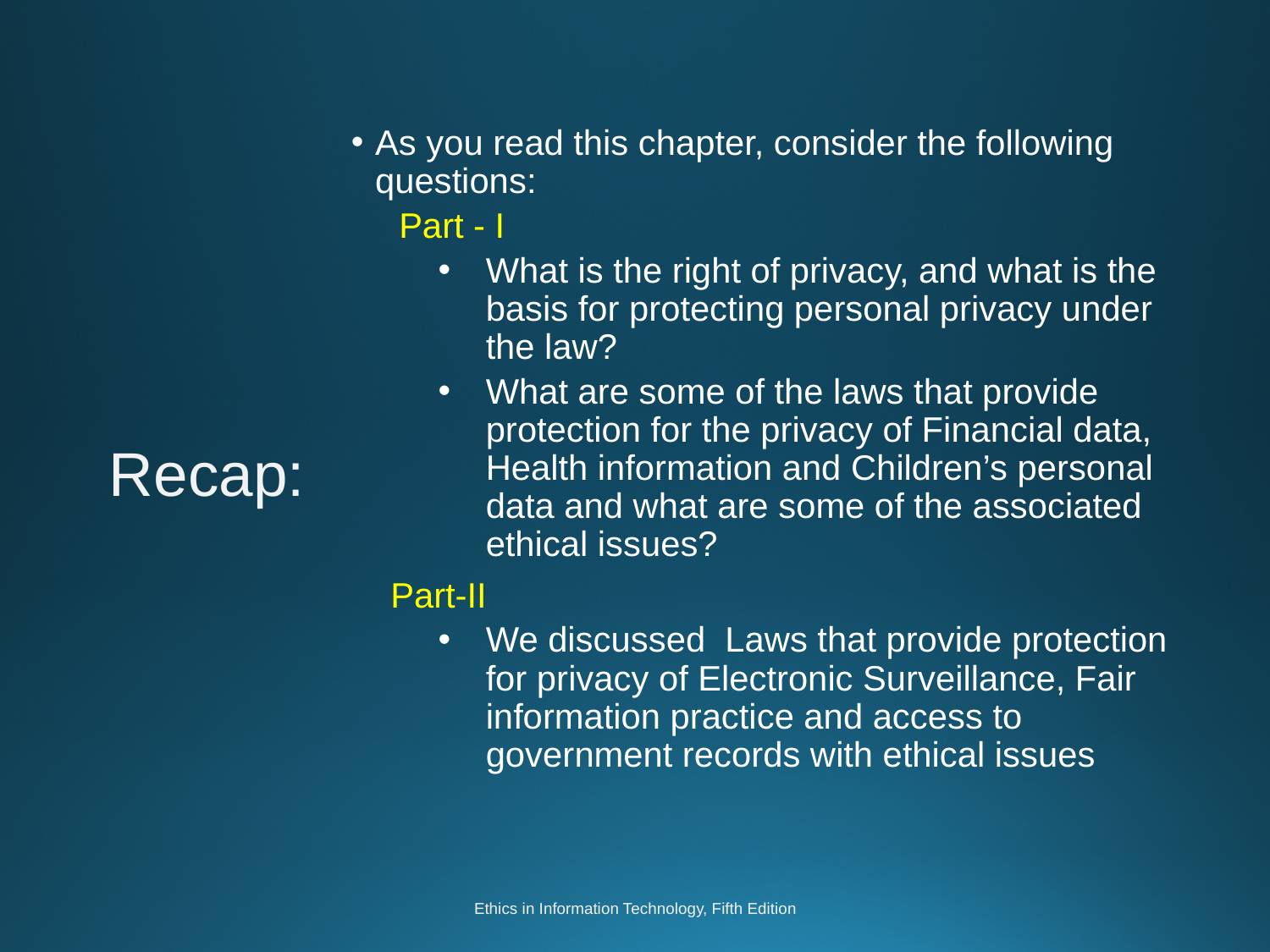

As you read this chapter, consider the following questions:
Part - I
What is the right of privacy, and what is the basis for protecting personal privacy under the law?
What are some of the laws that provide protection for the privacy of Financial data, Health information and Children’s personal data and what are some of the associated ethical issues?
Part-II
We discussed  Laws that provide protection for privacy of Electronic Surveillance, Fair information practice and access to government records with ethical issues
# Recap:
Ethics in Information Technology, Fifth Edition